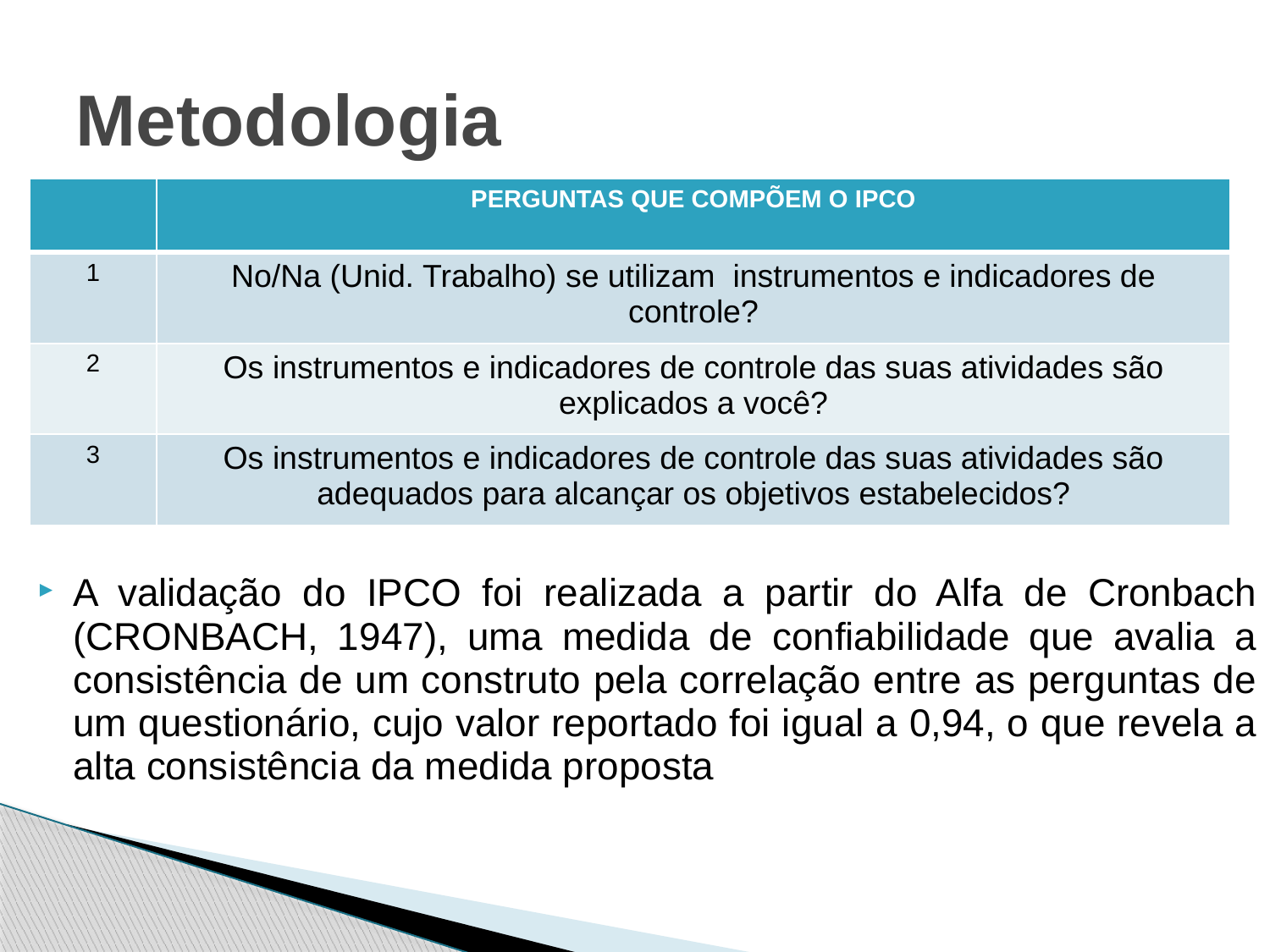

# Metodologia
|  | PERGUNTAS QUE COMPÕEM O IPCO |
| --- | --- |
| 1 | No/Na (Unid. Trabalho) se utilizam  instrumentos e indicadores de controle? |
| 2 | Os instrumentos e indicadores de controle das suas atividades são explicados a você? |
| 3 | Os instrumentos e indicadores de controle das suas atividades são adequados para alcançar os objetivos estabelecidos? |
A validação do IPCO foi realizada a partir do Alfa de Cronbach (CRONBACH, 1947), uma medida de confiabilidade que avalia a consistência de um construto pela correlação entre as perguntas de um questionário, cujo valor reportado foi igual a 0,94, o que revela a alta consistência da medida proposta